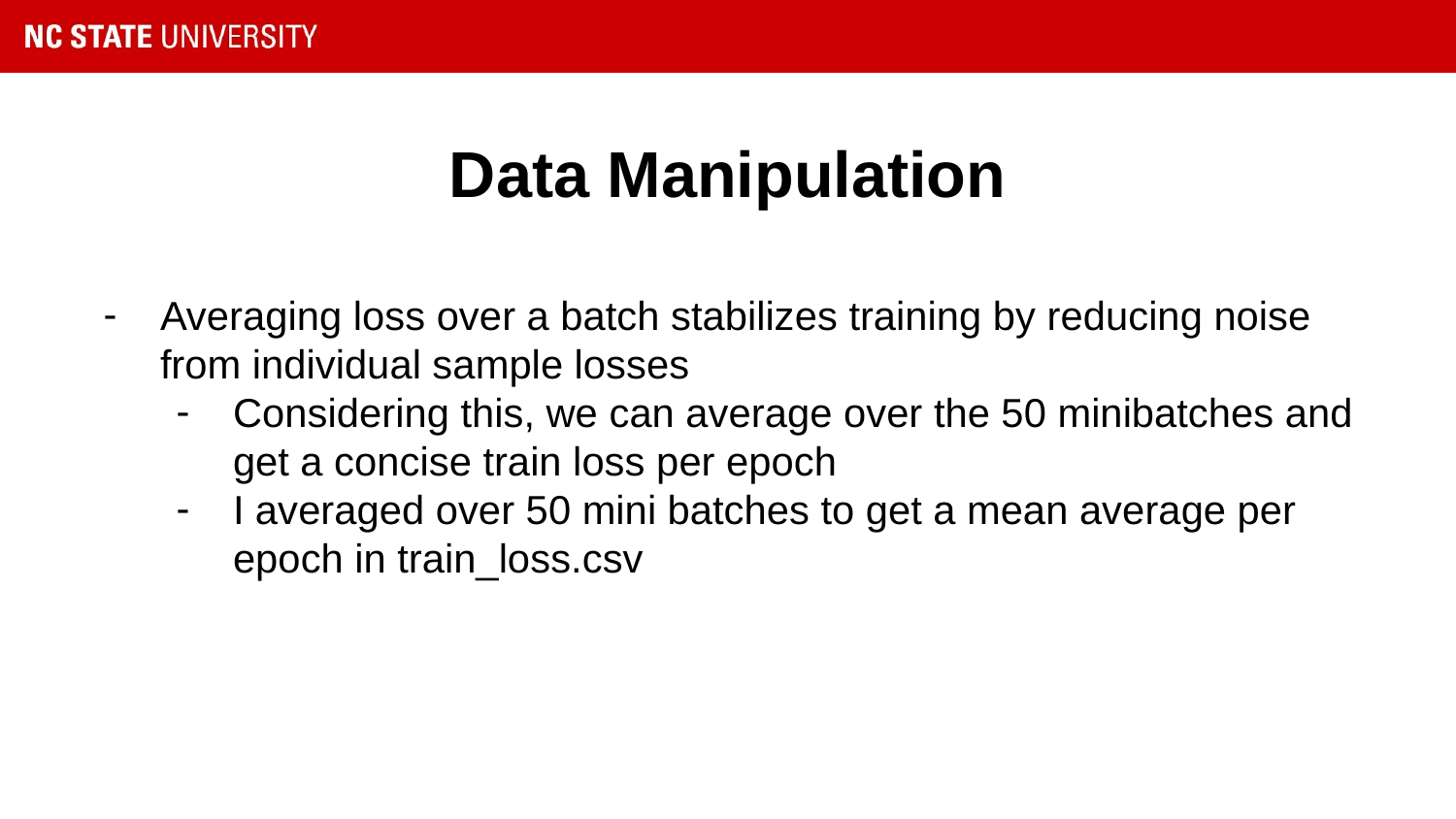

# Data Manipulation
Averaging loss over a batch stabilizes training by reducing noise from individual sample losses
Considering this, we can average over the 50 minibatches and get a concise train loss per epoch
I averaged over 50 mini batches to get a mean average per epoch in train_loss.csv